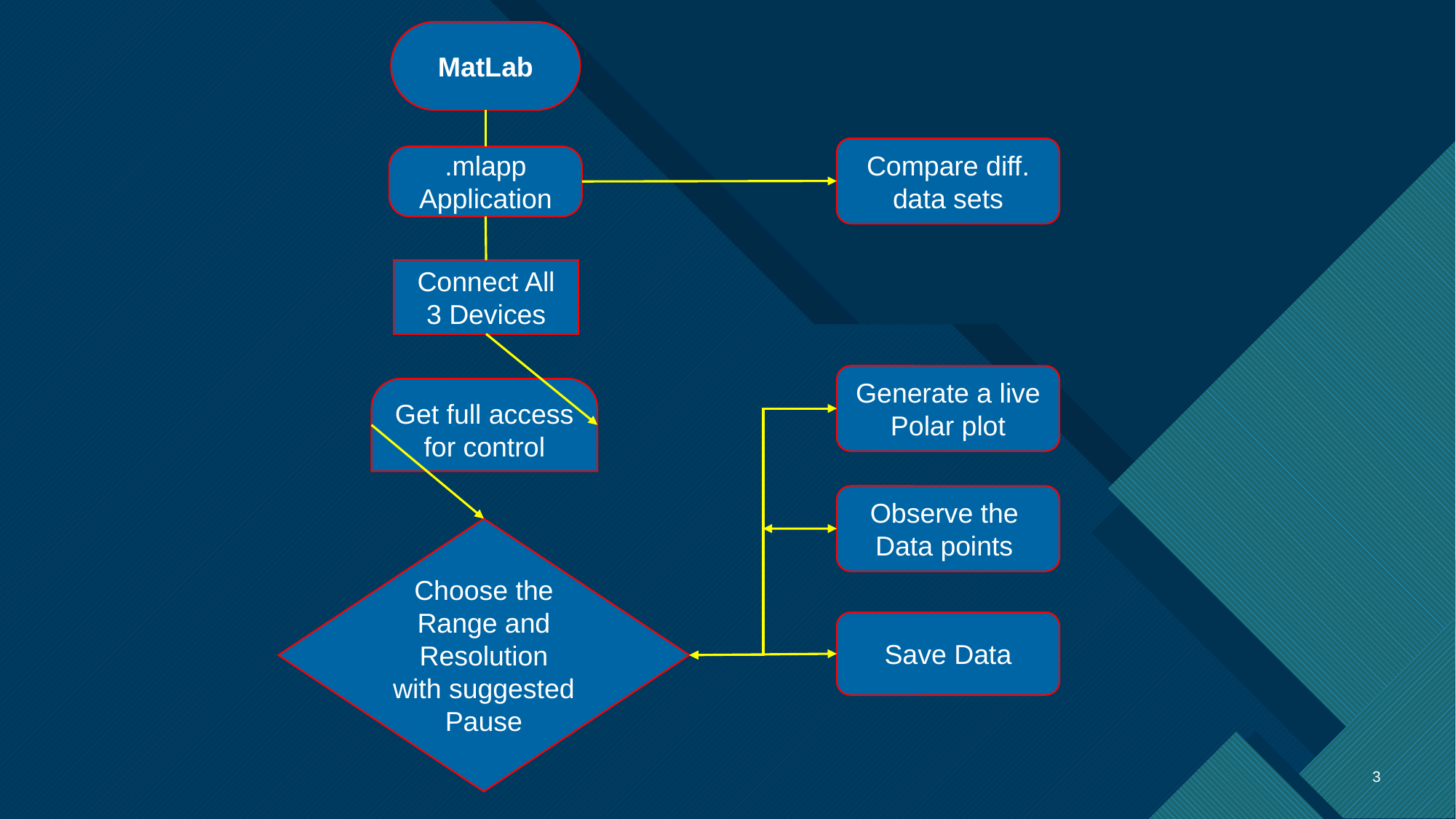

MatLab
Compare diff. data sets
.mlapp
Application
Connect All
3 Devices
Generate a live
Polar plot
Get full access for control
Observe the
Data points
Choose the Range and Resolution with suggested Pause
Save Data
3